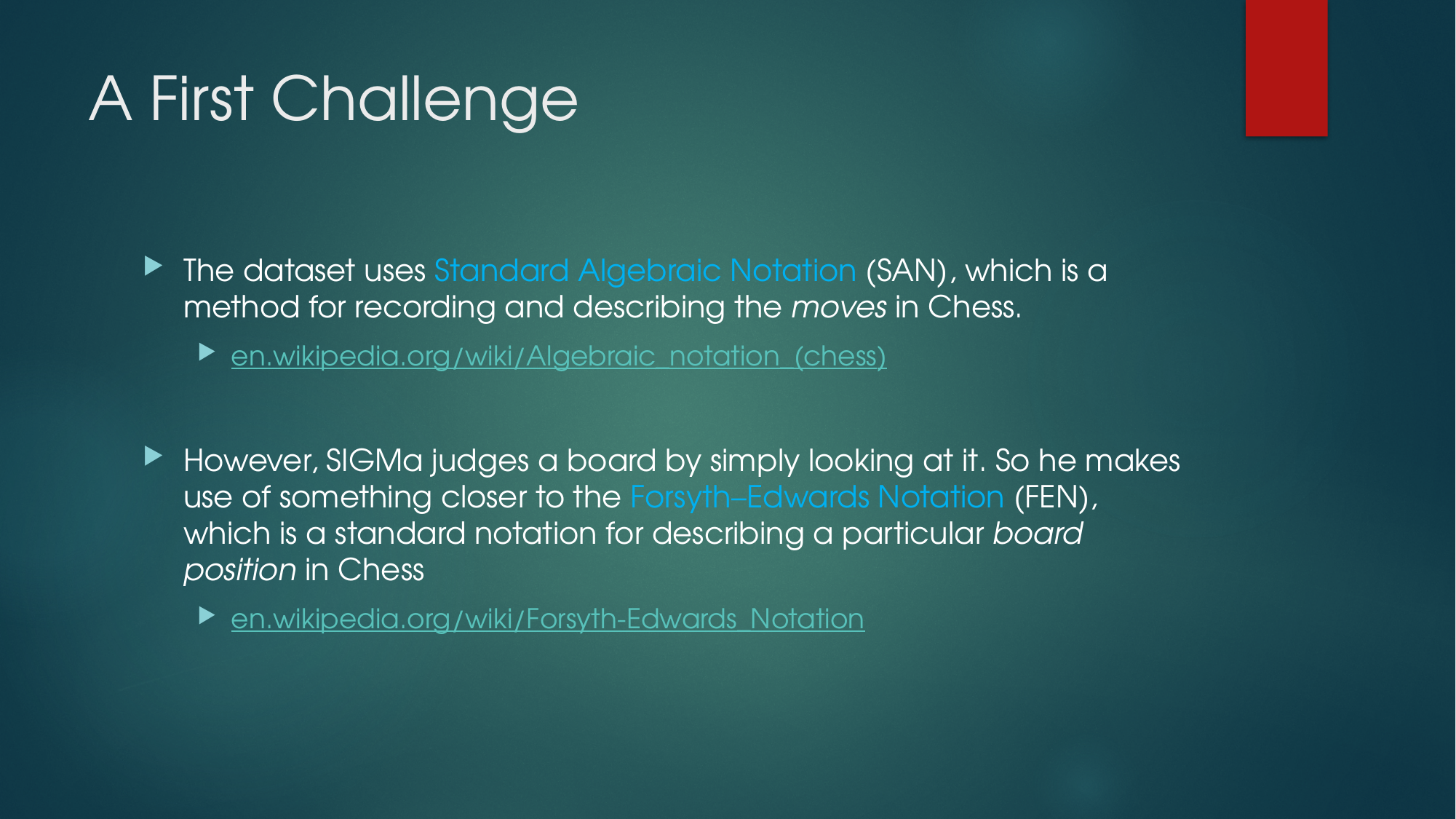

# A First Challenge
The dataset uses Standard Algebraic Notation (SAN), which is a method for recording and describing the moves in Chess.
en.wikipedia.org/wiki/Algebraic_notation_(chess)

However, SIGMa judges a board by simply looking at it. So he makes use of something closer to the Forsyth–Edwards Notation (FEN),  which is a standard notation for describing a particular board position in Chess
en.wikipedia.org/wiki/Forsyth-Edwards_Notation